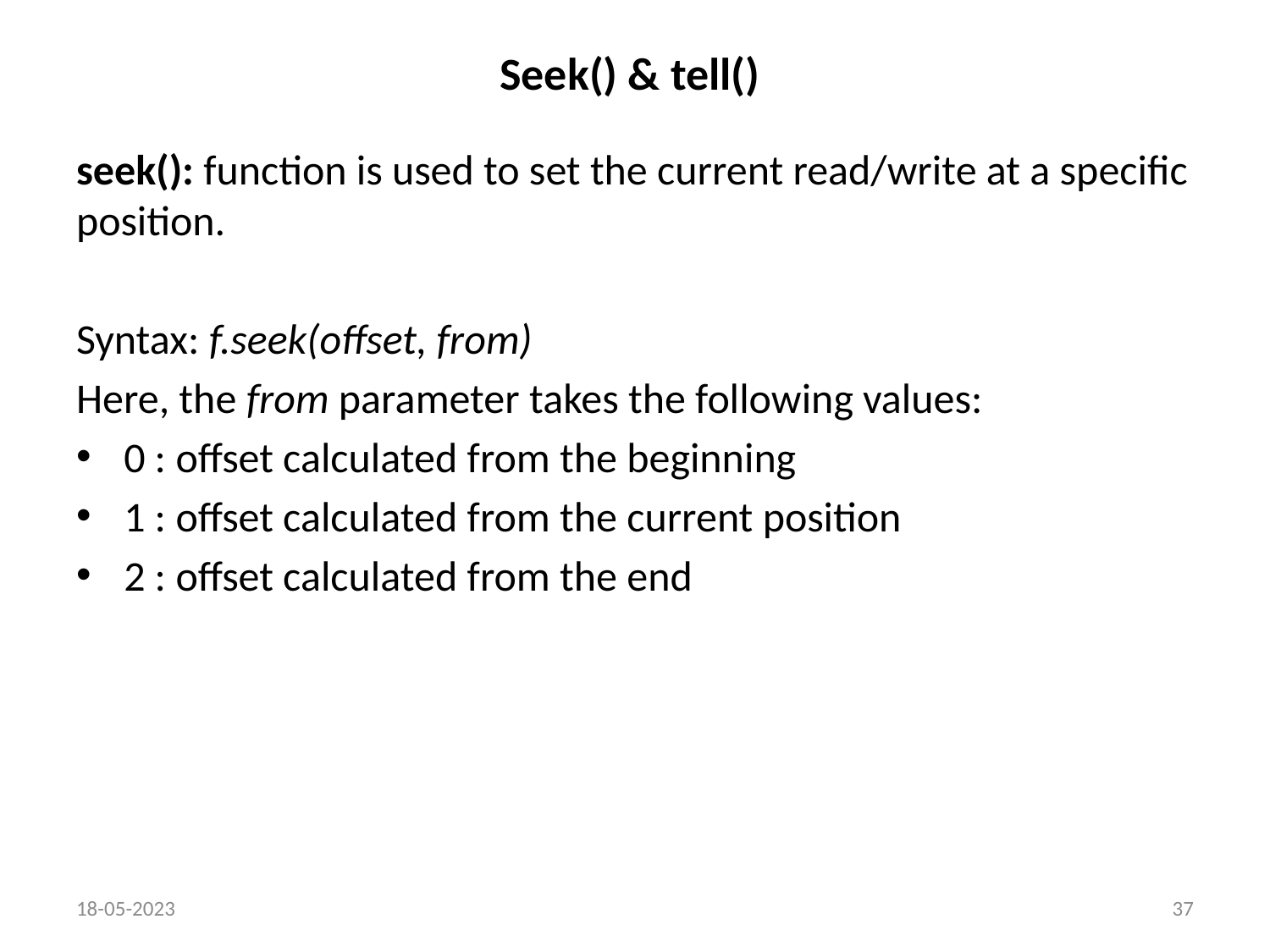

# Seek() & tell()
seek(): function is used to set the current read/write at a specific position.

Syntax: f.seek(offset, from)
Here, the from parameter takes the following values:
0 : offset calculated from the beginning
1 : offset calculated from the current position
2 : offset calculated from the end

18-05-2023

37